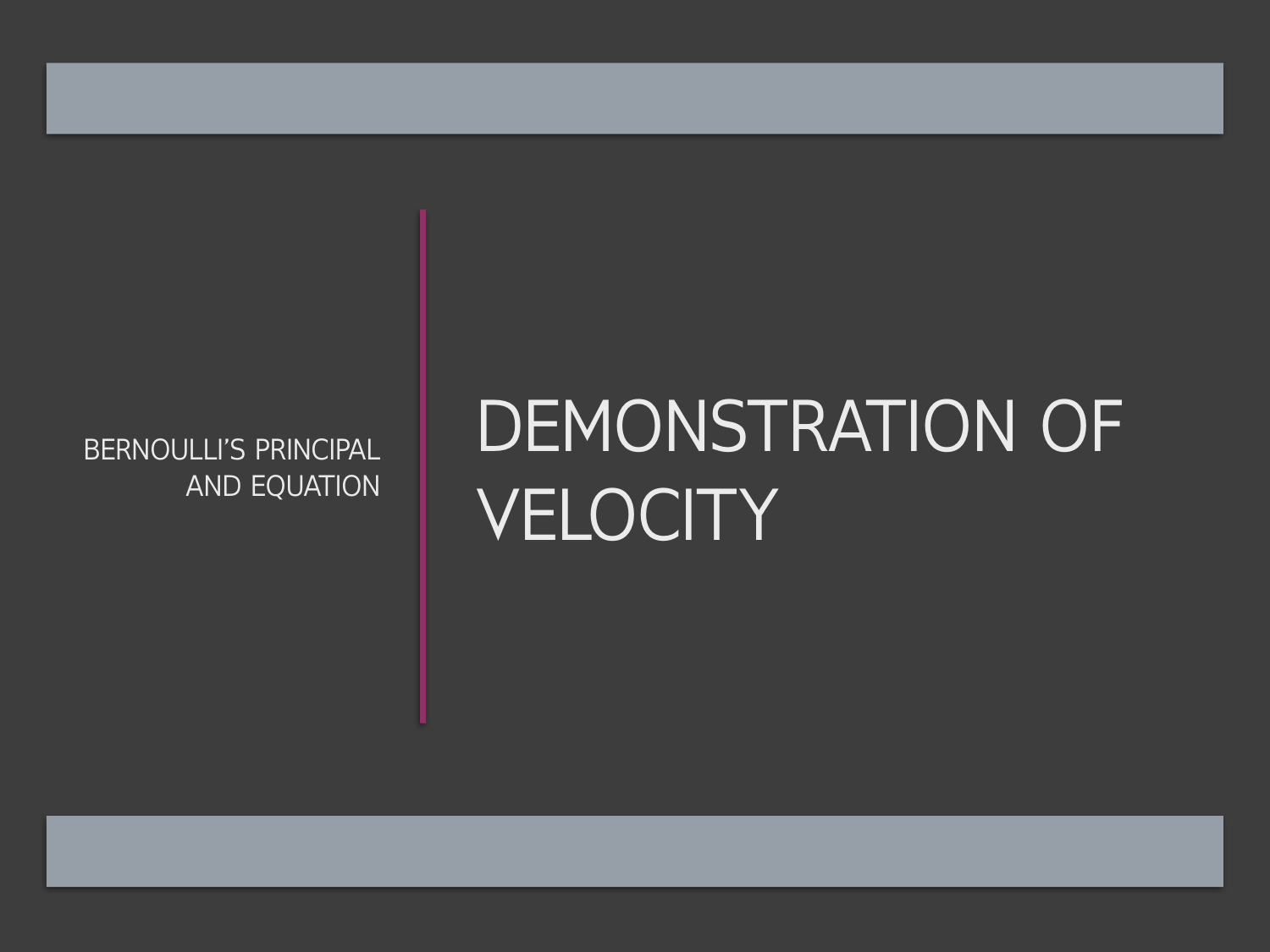

Bernoulli’s Principal and Equation
# Demonstration of Velocity